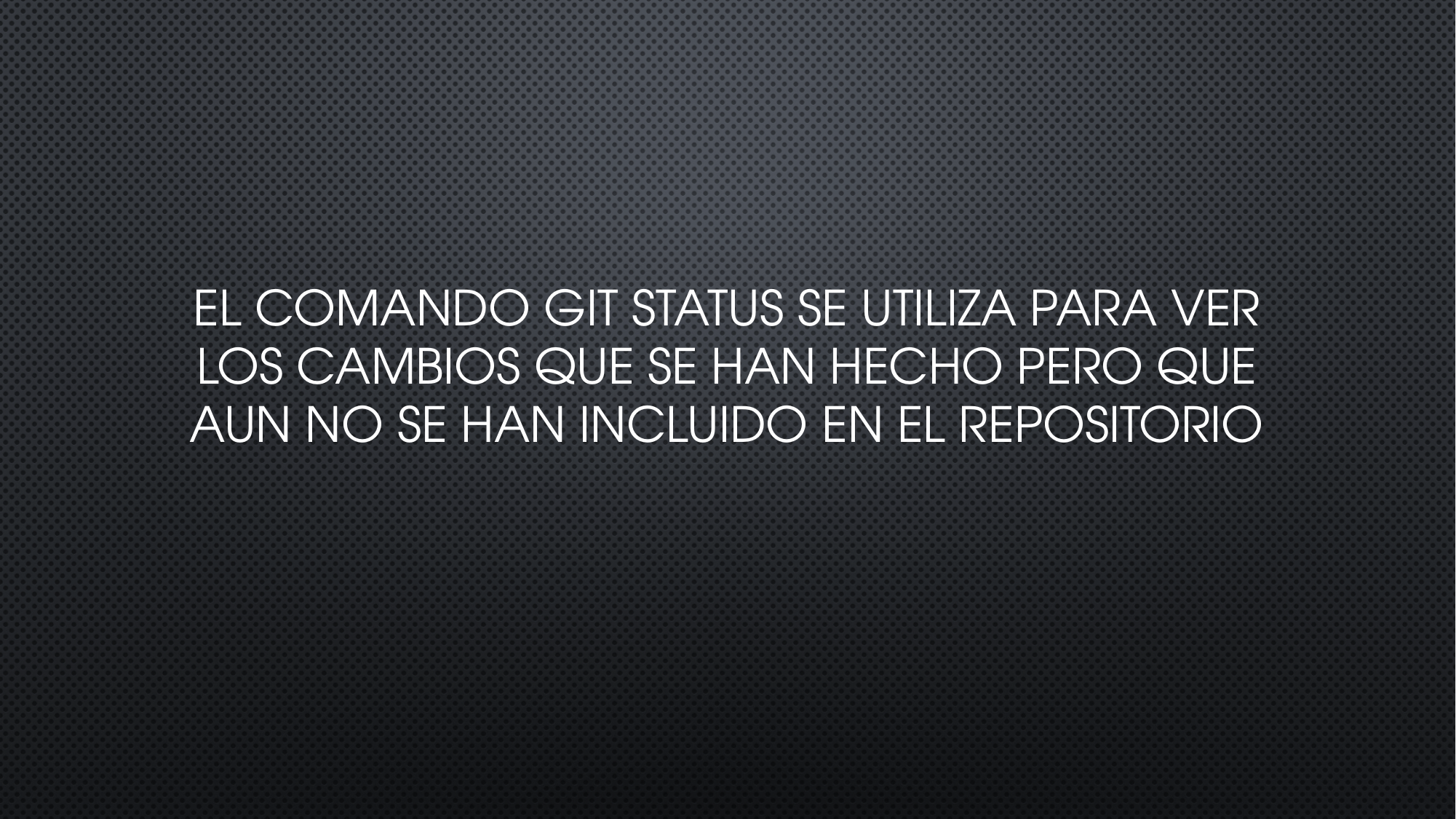

# El comando git status se utiliza para ver los cambios que se han hecho pero que aun no se han incluido en el repositorio